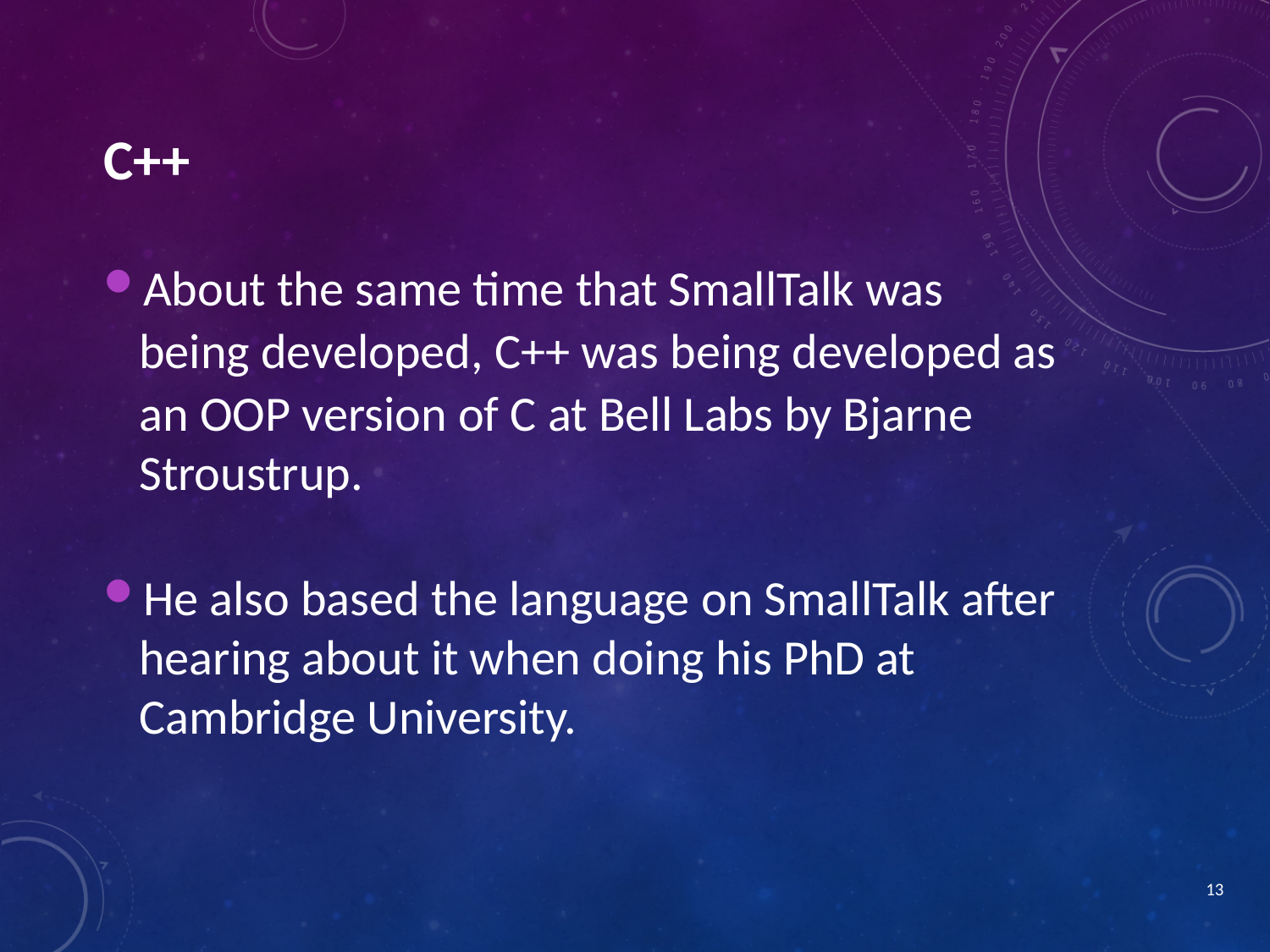

C++

About the same time that SmallTalk was
	being developed, C++ was being developed as
	an OOP version of C at Bell Labs by Bjarne Stroustrup.

He also based the language on SmallTalk after hearing about it when doing his PhD at Cambridge University.
13